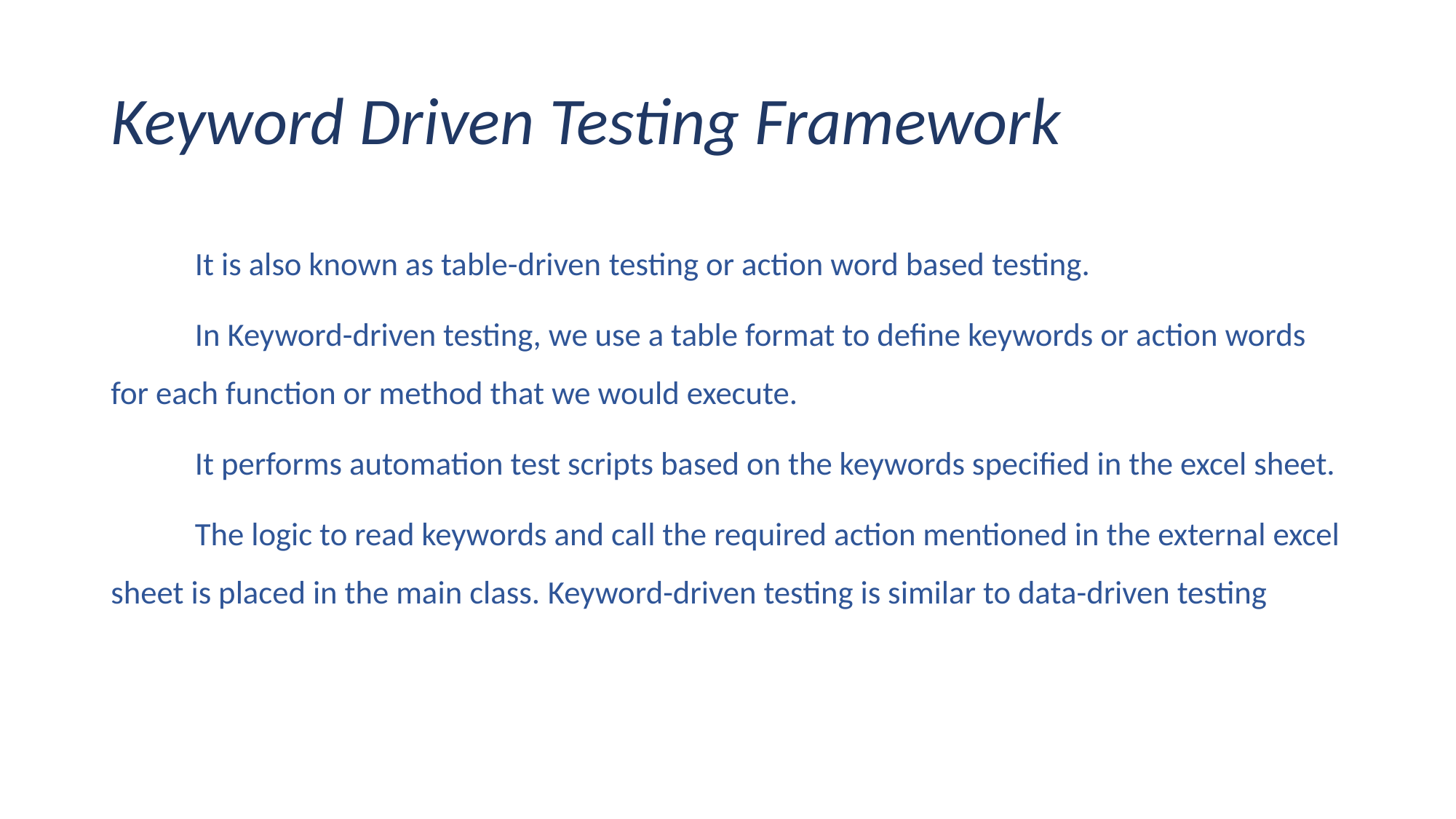

# Keyword Driven Testing Framework
	It is also known as table-driven testing or action word based testing.
	In Keyword-driven testing, we use a table format to define keywords or action words for each function or method that we would execute.
	It performs automation test scripts based on the keywords specified in the excel sheet.
	The logic to read keywords and call the required action mentioned in the external excel sheet is placed in the main class. Keyword-driven testing is similar to data-driven testing